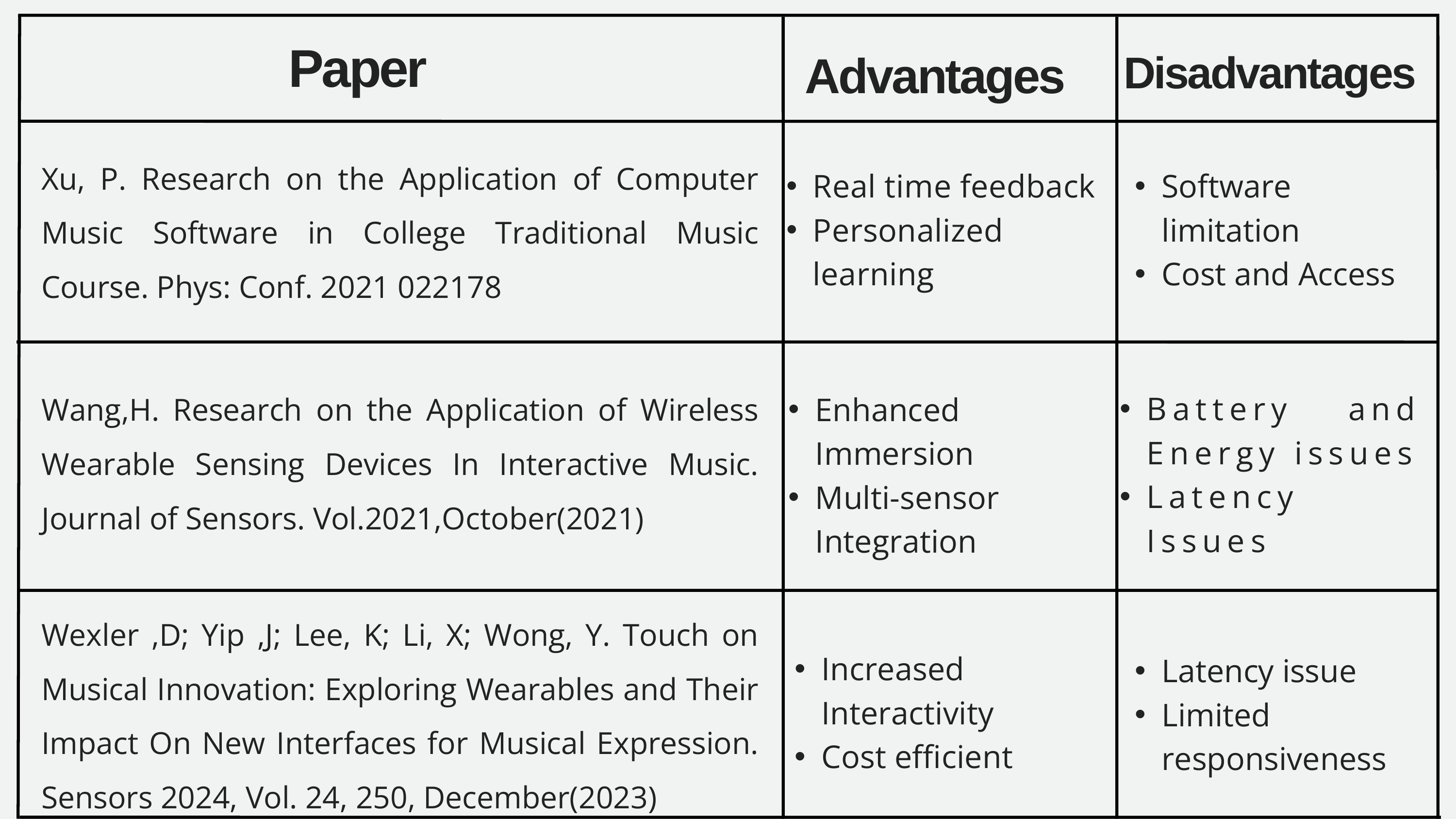

Paper
Disadvantages
Advantages

Xu, P. Research on the Application of Computer Music Software in College Traditional Music Course. Phys: Conf. 2021 022178
Real time feedback
Personalized learning
Software limitation
Cost and Access

Wang,H. Research on the Application of Wireless Wearable Sensing Devices In Interactive Music. Journal of Sensors. Vol.2021,October(2021)
Battery and Energy issues
Latency Issues
Enhanced Immersion
Multi-sensor Integration

Wexler ,D; Yip ,J; Lee, K; Li, X; Wong, Y. Touch on Musical Innovation: Exploring Wearables and Their Impact On New Interfaces for Musical Expression. Sensors 2024, Vol. 24, 250, December(2023)
Increased Interactivity
Cost efficient
Latency issue
Limited responsiveness